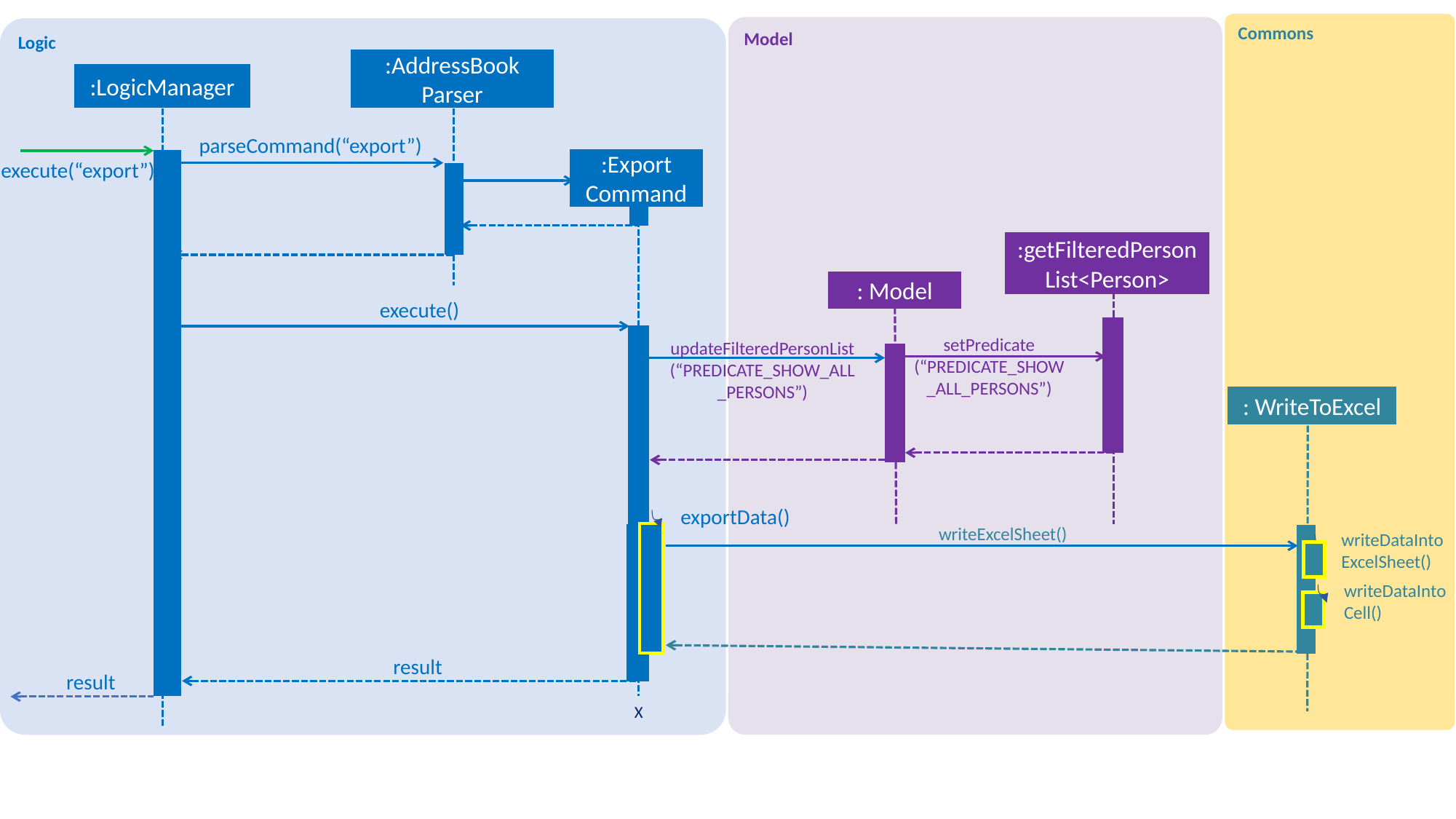

Commons
Model
Logic
:AddressBook Parser
:LogicManager
parseCommand(“export”)

:Export
Command
execute(“export”)

:getFilteredPersonList<Person>
: Model
execute()

setPredicate (“PREDICATE_SHOW_ALL_PERSONS”)
updateFilteredPersonList (“PREDICATE_SHOW_ALL_PERSONS”)

: WriteToExcel
exportData()
writeExcelSheet()

writeDataIntoExcelSheet()

writeDataIntoCell()

result
result
X